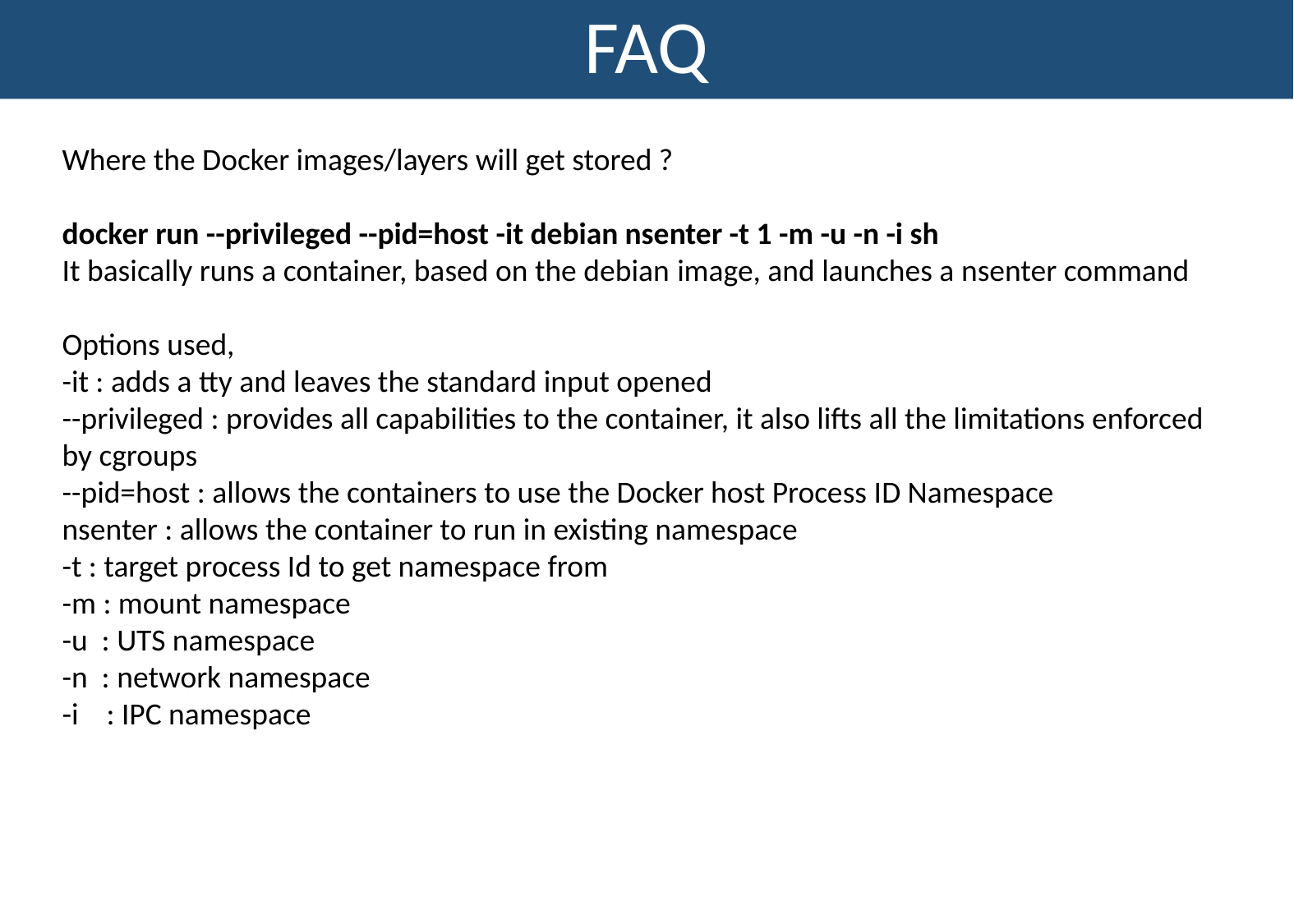

# FAQ
Where the Docker images/layers will get stored ?

docker run --privileged --pid=host -it debian nsenter -t 1 -m -u -n -i sh
It basically runs a container, based on the debian image, and launches a nsenter command

Options used,
-it : adds a tty and leaves the standard input opened
--privileged : provides all capabilities to the container, it also lifts all the limitations enforced by cgroups
--pid=host : allows the containers to use the Docker host Process ID Namespace
nsenter : allows the container to run in existing namespace
-t : target process Id to get namespace from
-m : mount namespace
-u  : UTS namespace
-n  : network namespace
-i    : IPC namespace